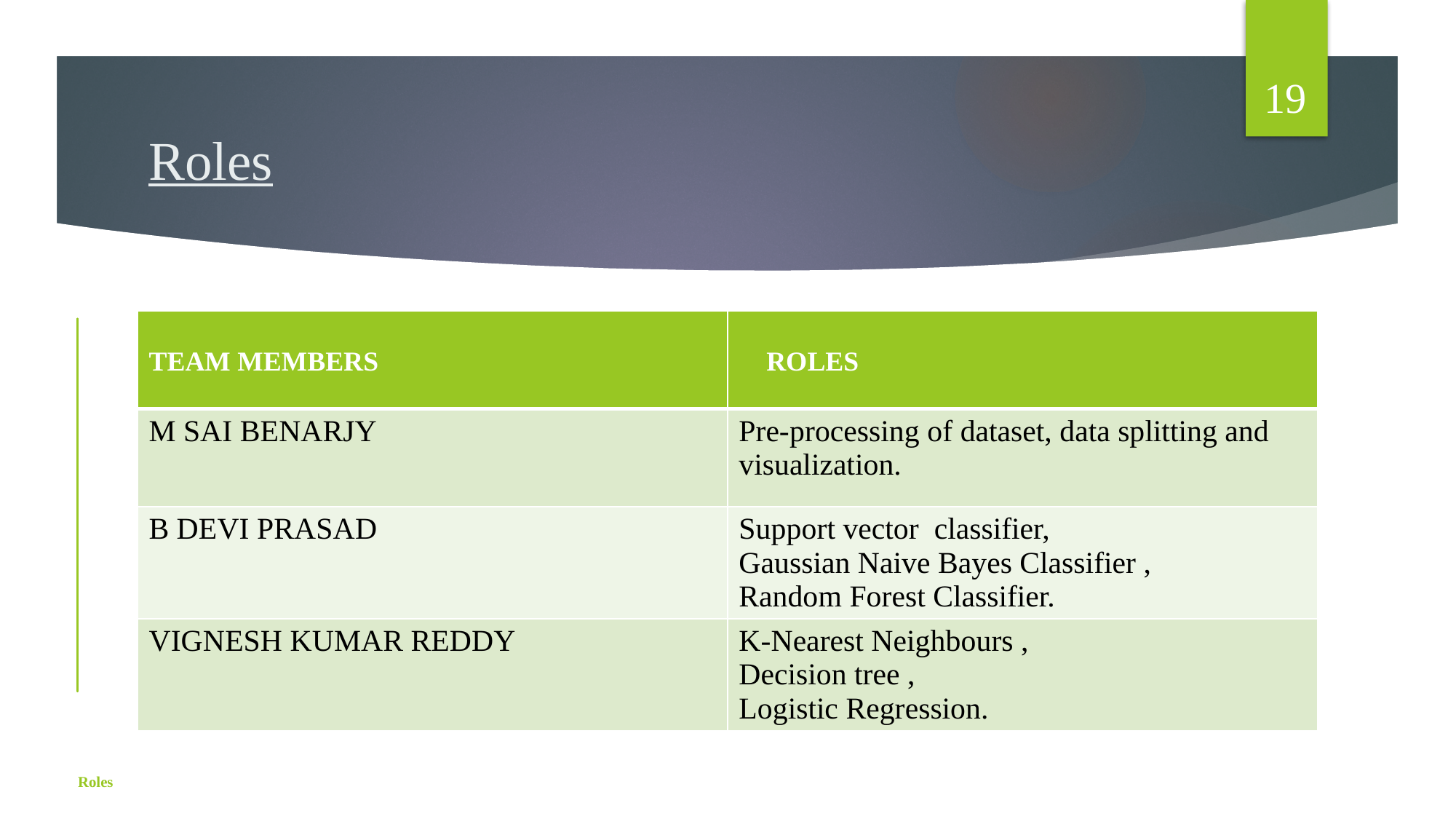

19
# Roles
| TEAM MEMBERS | ROLES |
| --- | --- |
| M SAI BENARJY | Pre-processing of dataset, data splitting and visualization. |
| B DEVI PRASAD | Support vector classifier, Gaussian Naive Bayes Classifier , Random Forest Classifier. |
| VIGNESH KUMAR REDDY | K-Nearest Neighbours , Decision tree , Logistic Regression. |

Roles